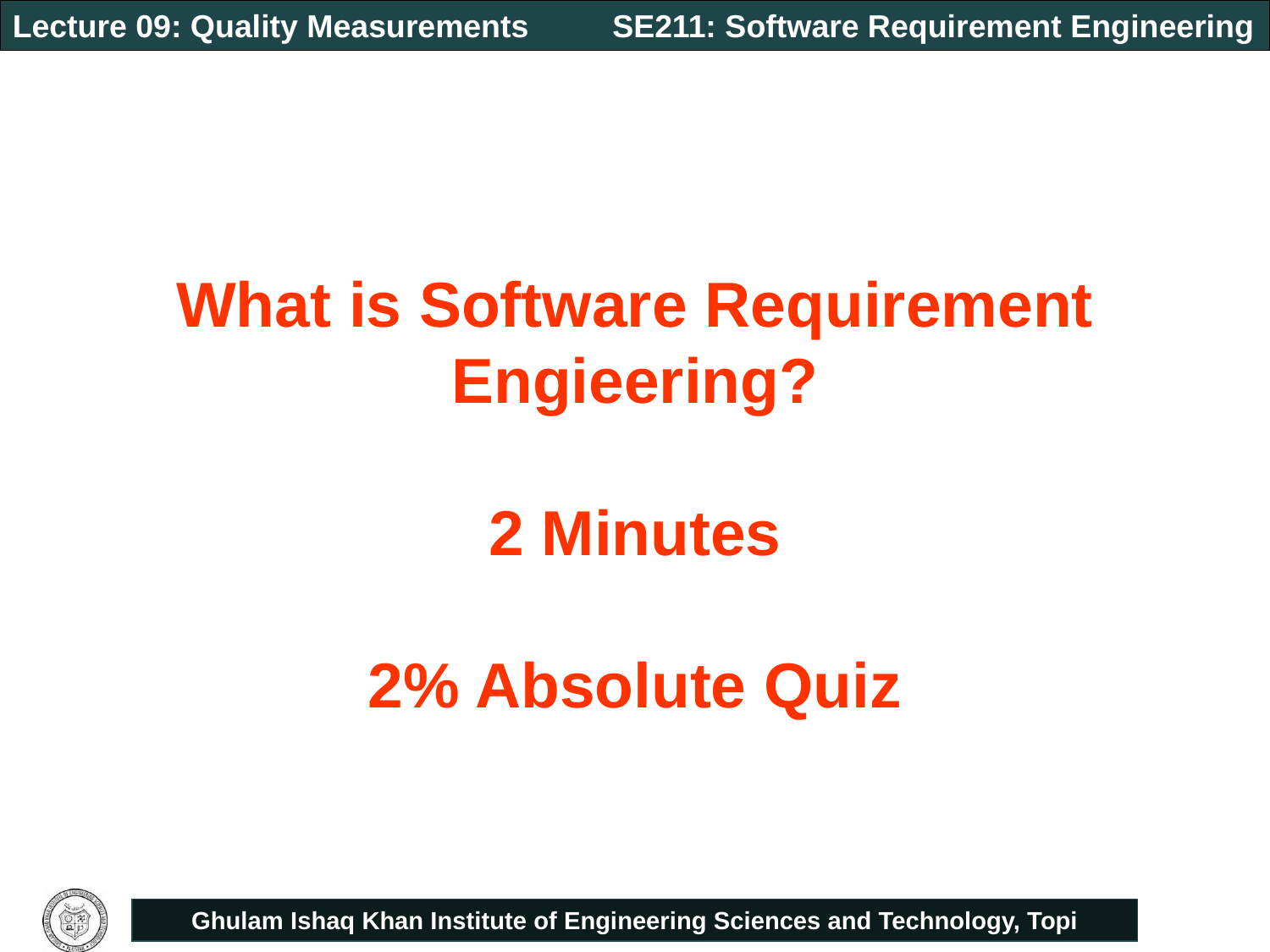

# What is Software Requirement Engieering? 2 Minutes 2% Absolute Quiz